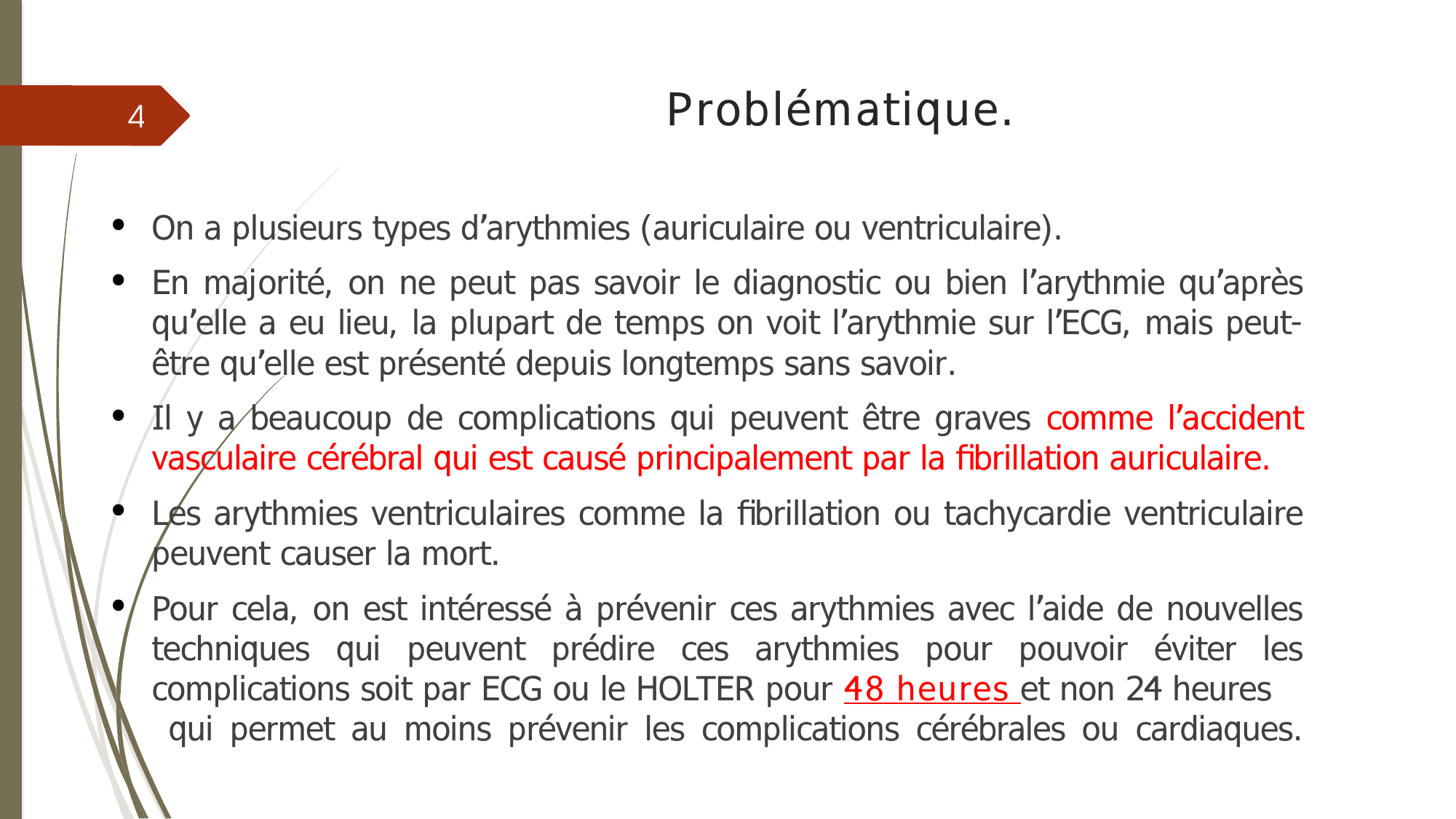

# Problématique.
4
On a plusieurs types d’arythmies (auriculaire ou ventriculaire).
En majorité, on ne peut pas savoir le diagnostic ou bien l’arythmie qu’après qu’elle a eu lieu, la plupart de temps on voit l’arythmie sur l’ECG, mais peut-être qu’elle est présenté depuis longtemps sans savoir.
Il y a beaucoup de complications qui peuvent être graves comme l’accident vasculaire cérébral qui est causé principalement par la fibrillation auriculaire.
Les arythmies ventriculaires comme la fibrillation ou tachycardie ventriculaire peuvent causer la mort.
Pour cela, on est intéressé à prévenir ces arythmies avec l’aide de nouvelles techniques qui peuvent prédire ces arythmies pour pouvoir éviter les complications soit par ECG ou le HOLTER pour 48 heures et non 24 heures     qui permet au moins prévenir les complications cérébrales ou cardiaques.